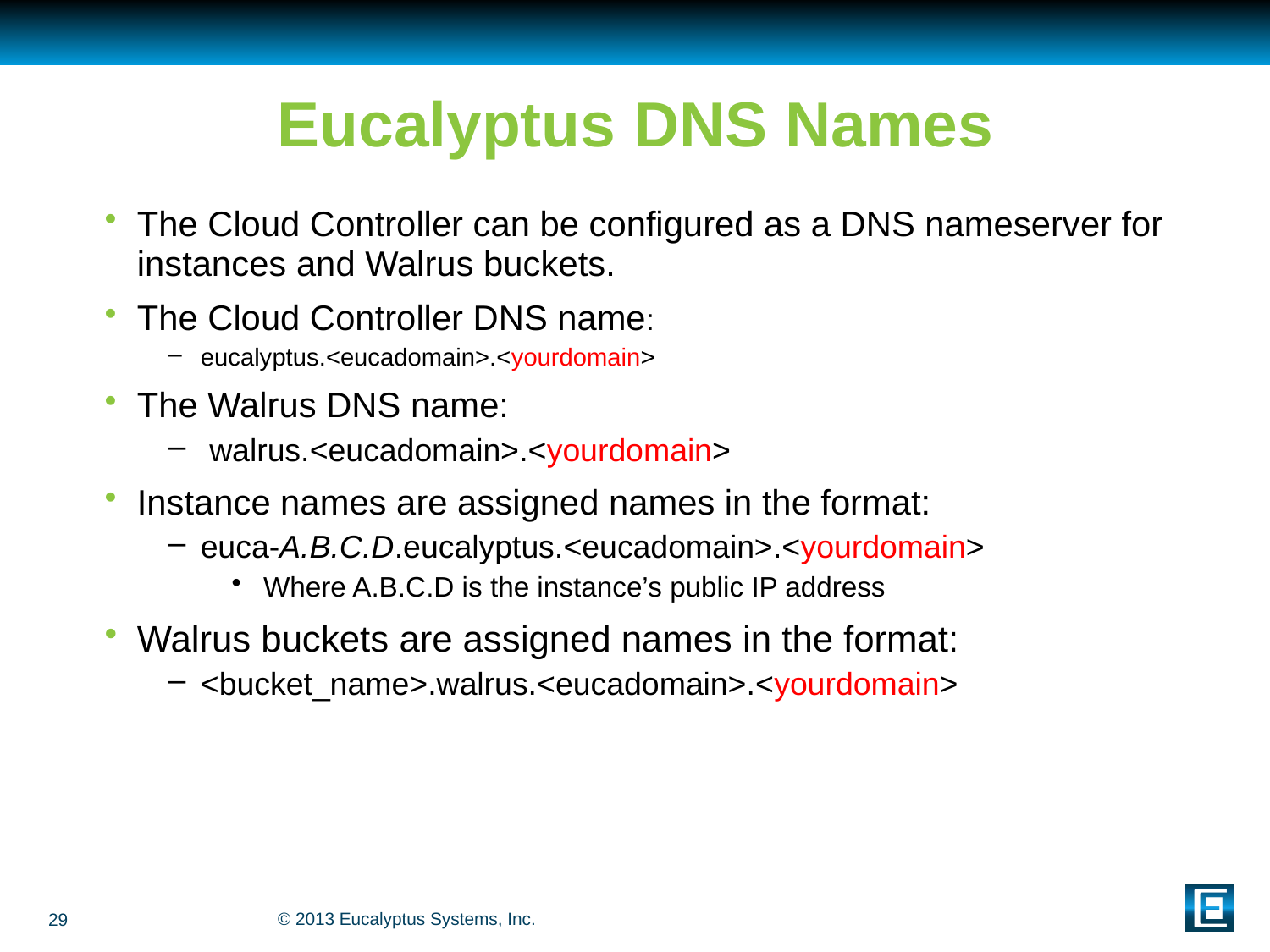

# Eucalyptus DNS Names
The Cloud Controller can be configured as a DNS nameserver for instances and Walrus buckets.
The Cloud Controller DNS name:
eucalyptus.<eucadomain>.<yourdomain>
The Walrus DNS name:
 walrus.<eucadomain>.<yourdomain>
Instance names are assigned names in the format:
euca-A.B.C.D.eucalyptus.<eucadomain>.<yourdomain>
Where A.B.C.D is the instance’s public IP address
Walrus buckets are assigned names in the format:
<bucket_name>.walrus.<eucadomain>.<yourdomain>

29